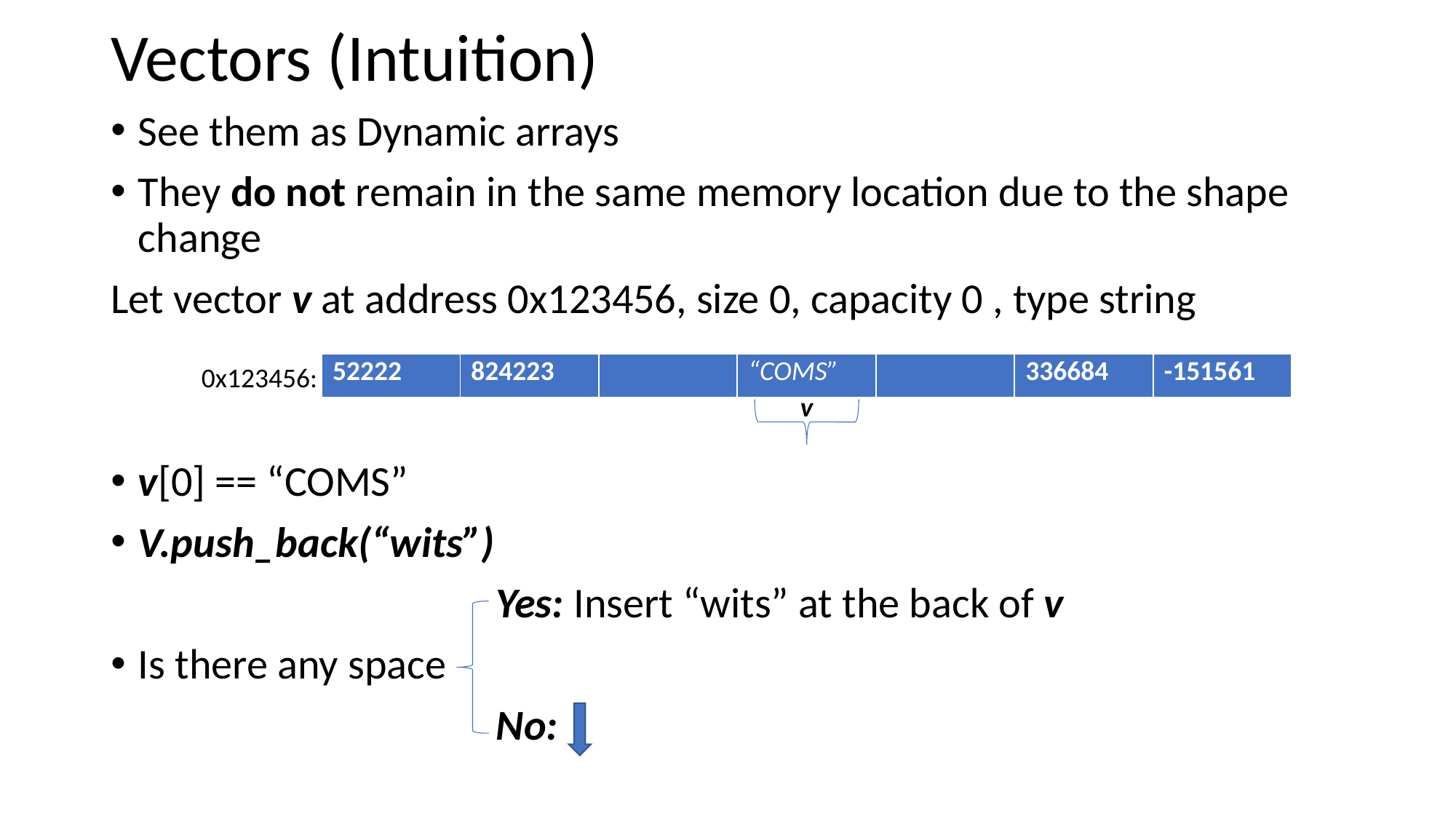

# Vectors (Intuition)
See them as Dynamic arrays
They do not remain in the same memory location due to the shape change
Let vector v at address 0x123456, size 0, capacity 0 , type string

v[0] == “COMS”
V.push_back(“wits”)
			      Yes: Insert “wits” at the back of v
Is there any space
			      No:
| 52222 | 824223 |  | “COMS” |  | 336684 | -151561 |
| --- | --- | --- | --- | --- | --- | --- |
0x123456:

v